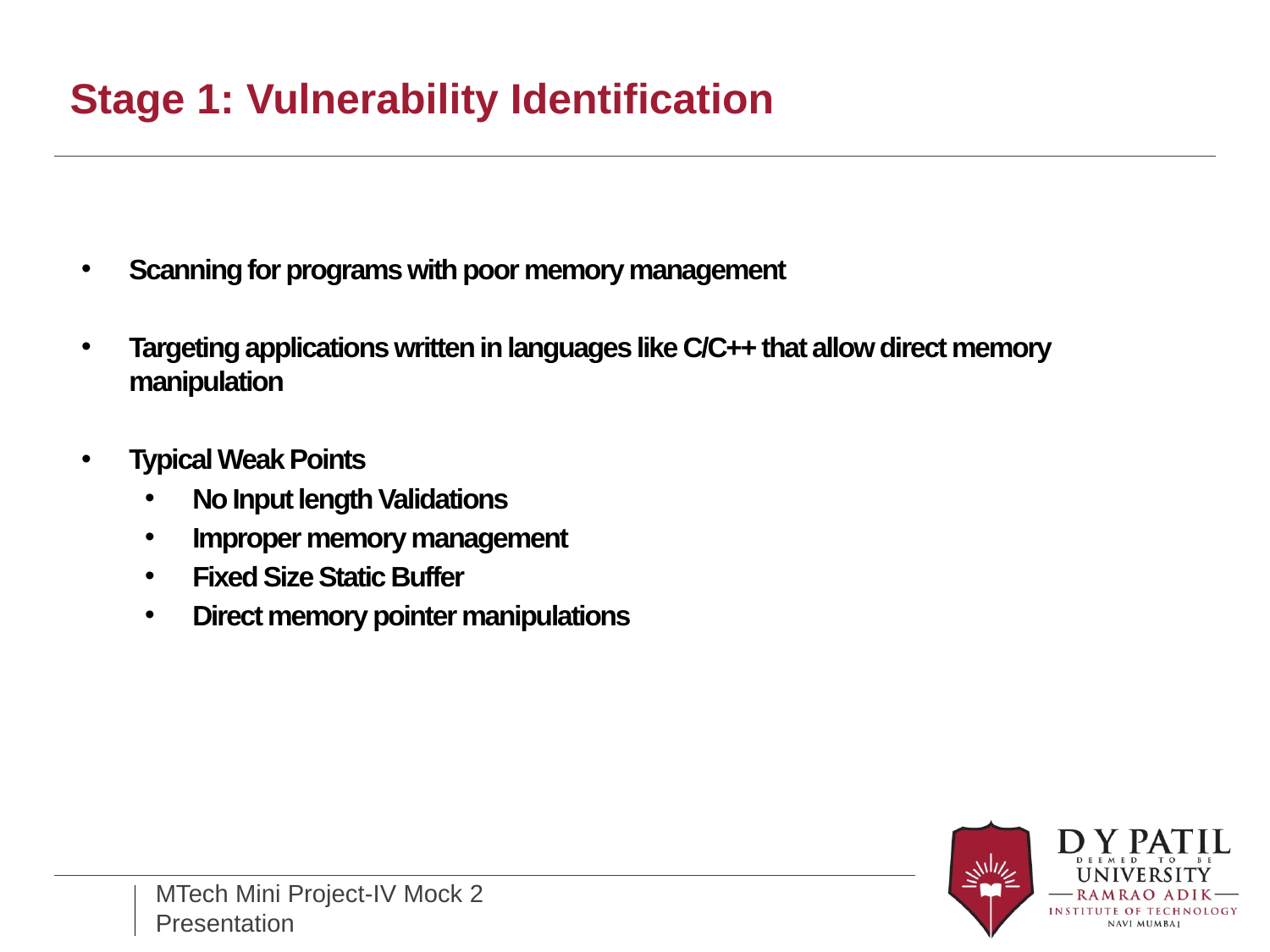

# Stage 1: Vulnerability Identification

Scanning for programs with poor memory management

Targeting applications written in languages like C/C++ that allow direct memory manipulation

Typical Weak Points
No Input length Validations
Improper memory management
Fixed Size Static Buffer
Direct memory pointer manipulations

MTech Mini Project-IV Mock 2 Presentation
5